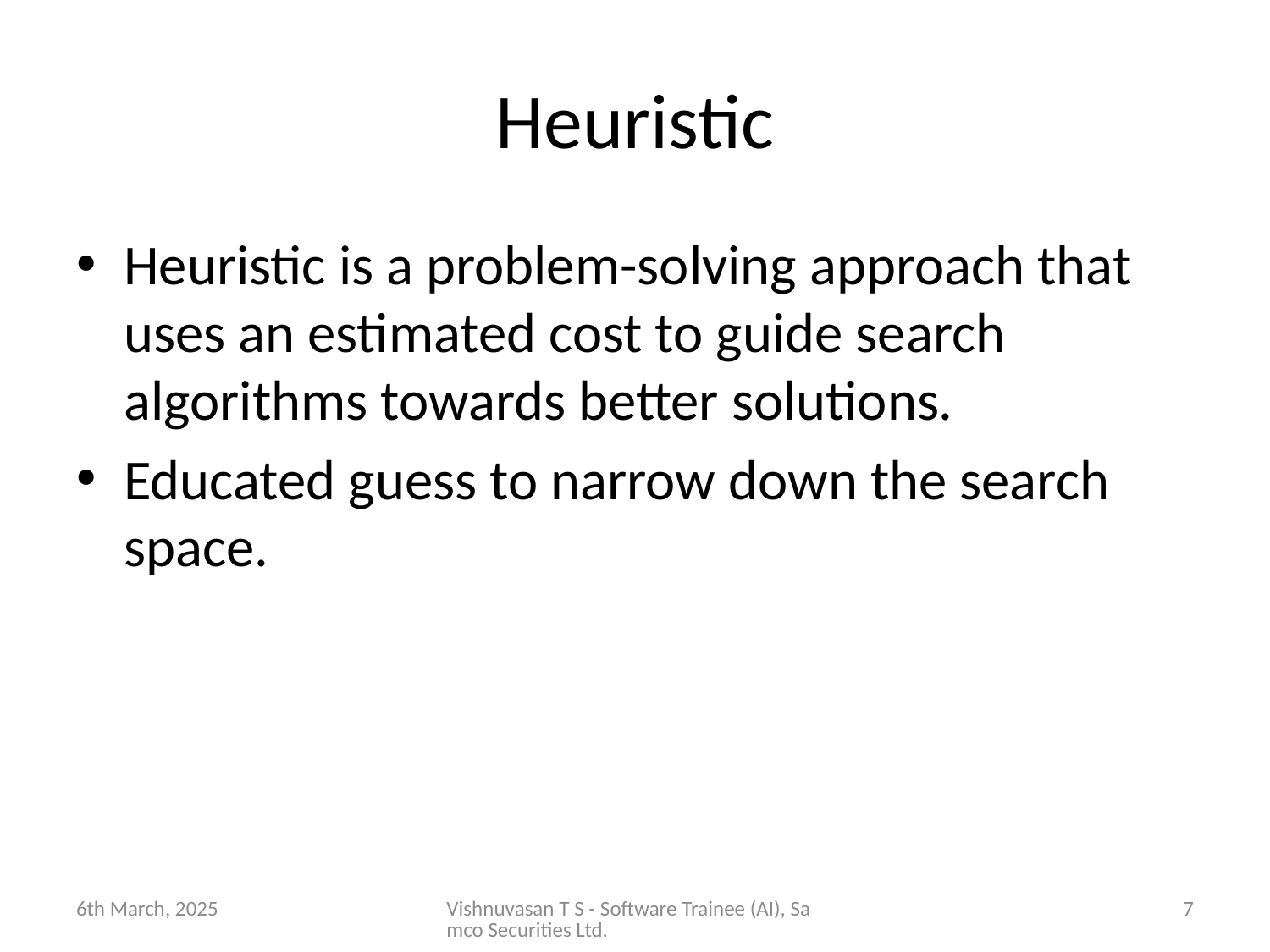

# Heuristic
Heuristic is a problem-solving approach that uses an estimated cost to guide search algorithms towards better solutions.
Educated guess to narrow down the search space.
6th March, 2025
Vishnuvasan T S - Software Trainee (AI), Samco Securities Ltd.
7